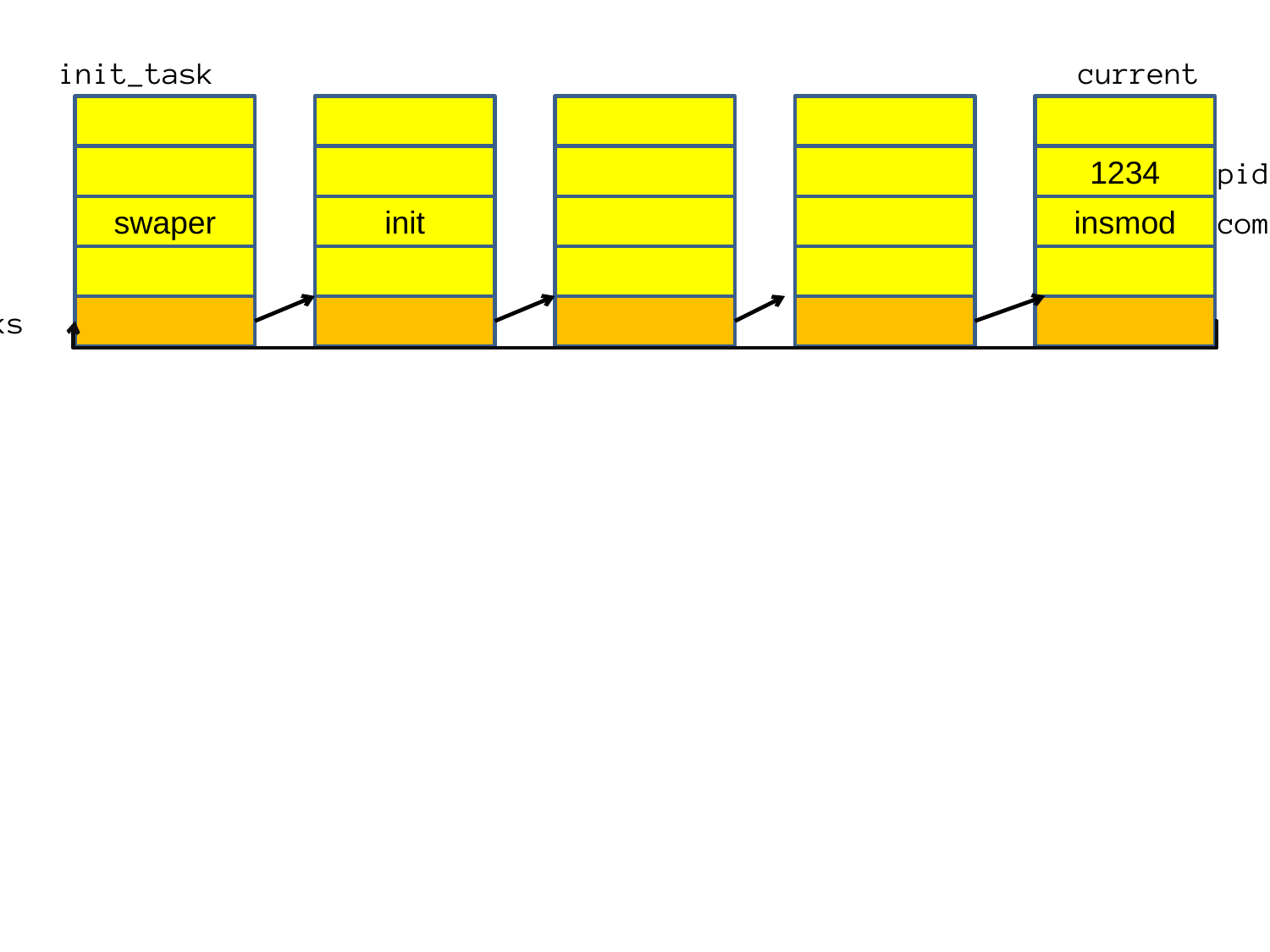

init_task
current

1234
pid
swaper
init

insmod
comm

tasks